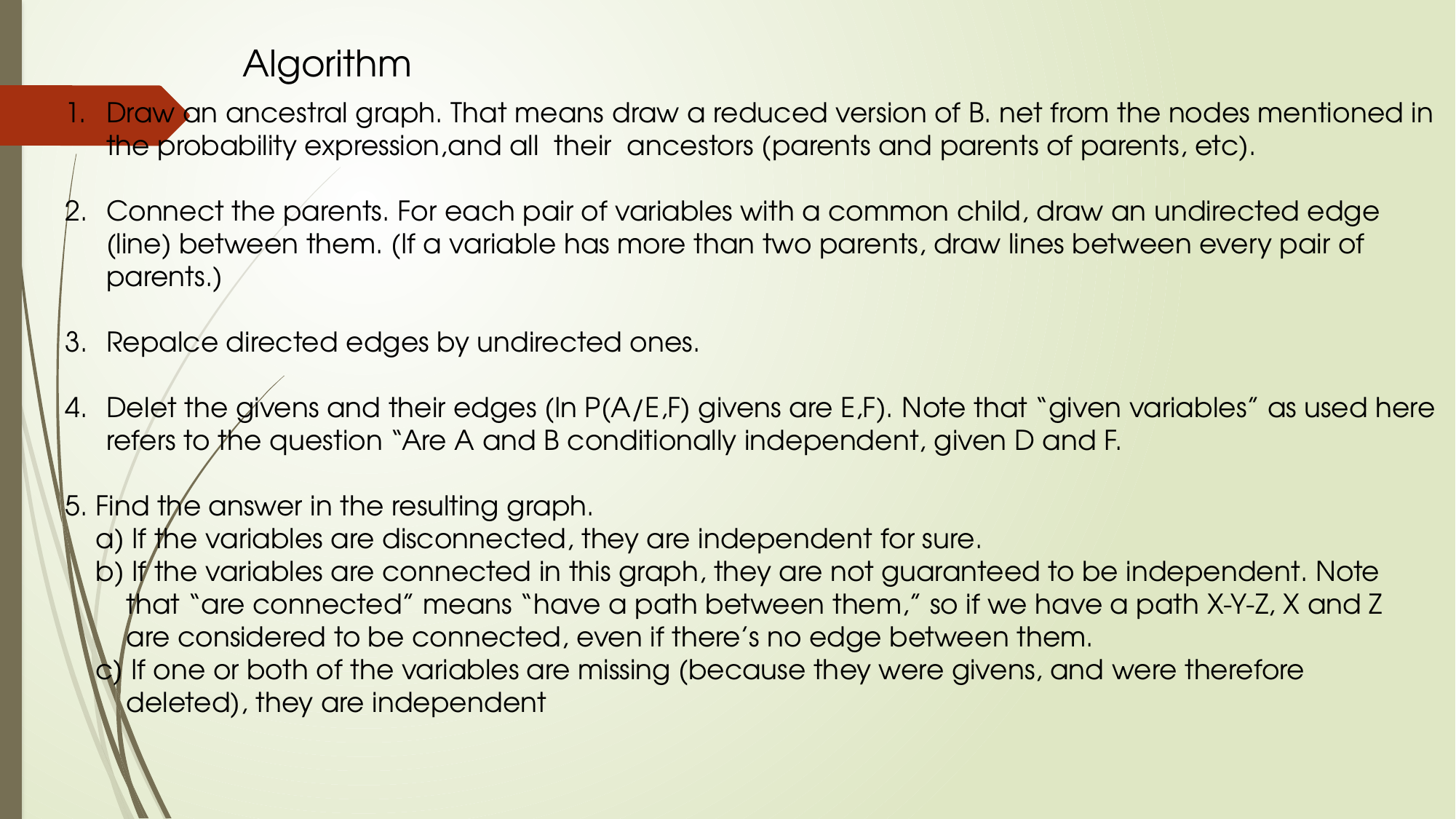

Algorithm
Draw an ancestral graph. That means draw a reduced version of B. net from the nodes mentioned in the probability expression,and all  their  ancestors (parents and parents of parents, etc).

Connect the parents. For each pair of variables with a common child, draw an undirected edge (line) between them. (If a variable has more than two parents, draw lines between every pair of parents.)

Repalce directed edges by undirected ones.

Delet the givens and their edges (In P(A/E,F) givens are E,F). Note that “given variables” as used here refers to the question “Are A and B conditionally independent, given D and F.

5. Find the answer in the resulting graph.
    a) If the variables are disconnected, they are independent for sure.
    b) If the variables are connected in this graph, they are not guaranteed to be independent. Note
        that “are connected” means “have a path between them,” so if we have a path X-Y-Z, X and Z
        are considered to be connected, even if there’s no edge between them.
    c) If one or both of the variables are missing (because they were givens, and were therefore
        deleted), they are independent